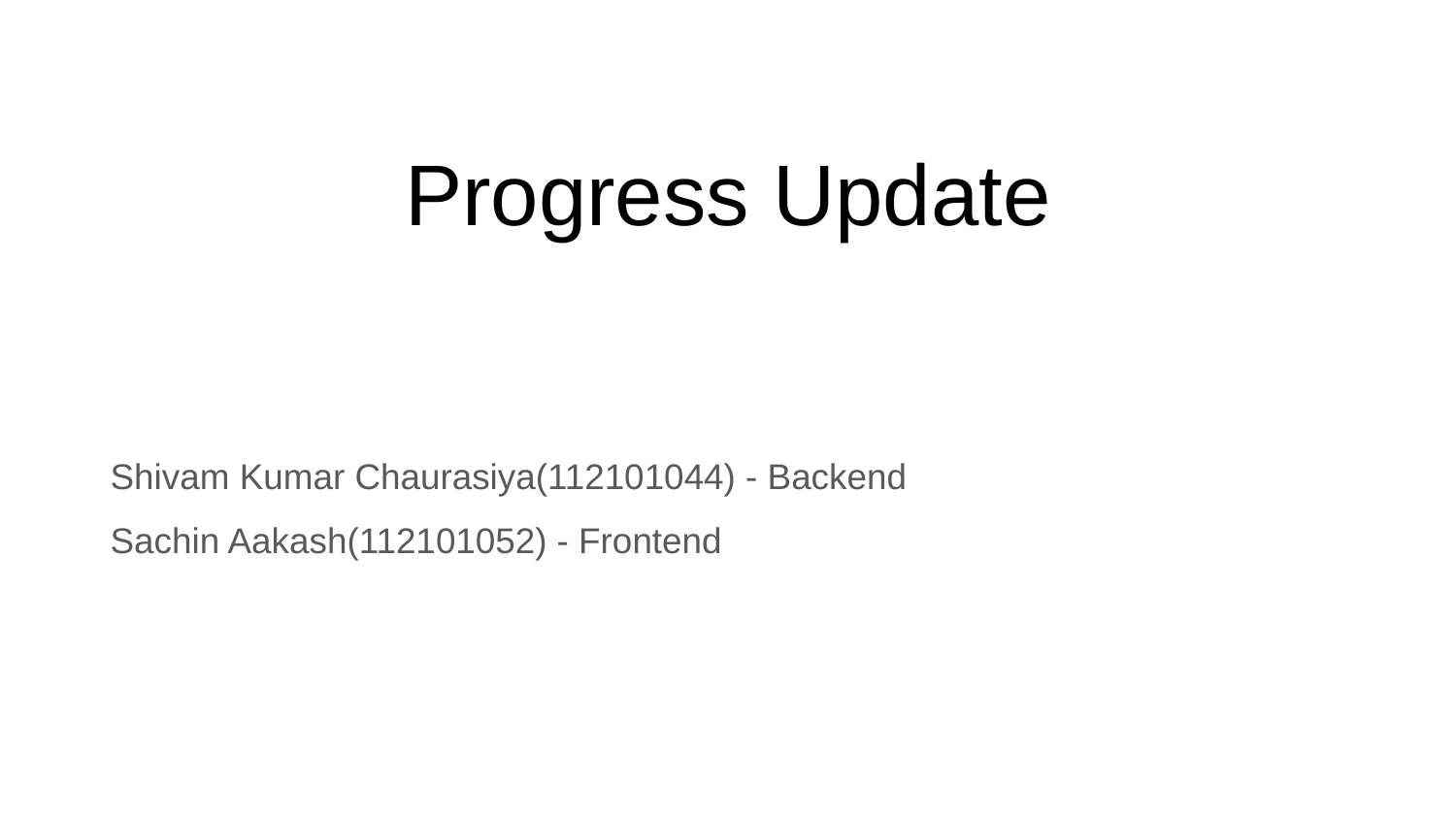

# Progress Update
Shivam Kumar Chaurasiya(112101044) - Backend
Sachin Aakash(112101052) - Frontend